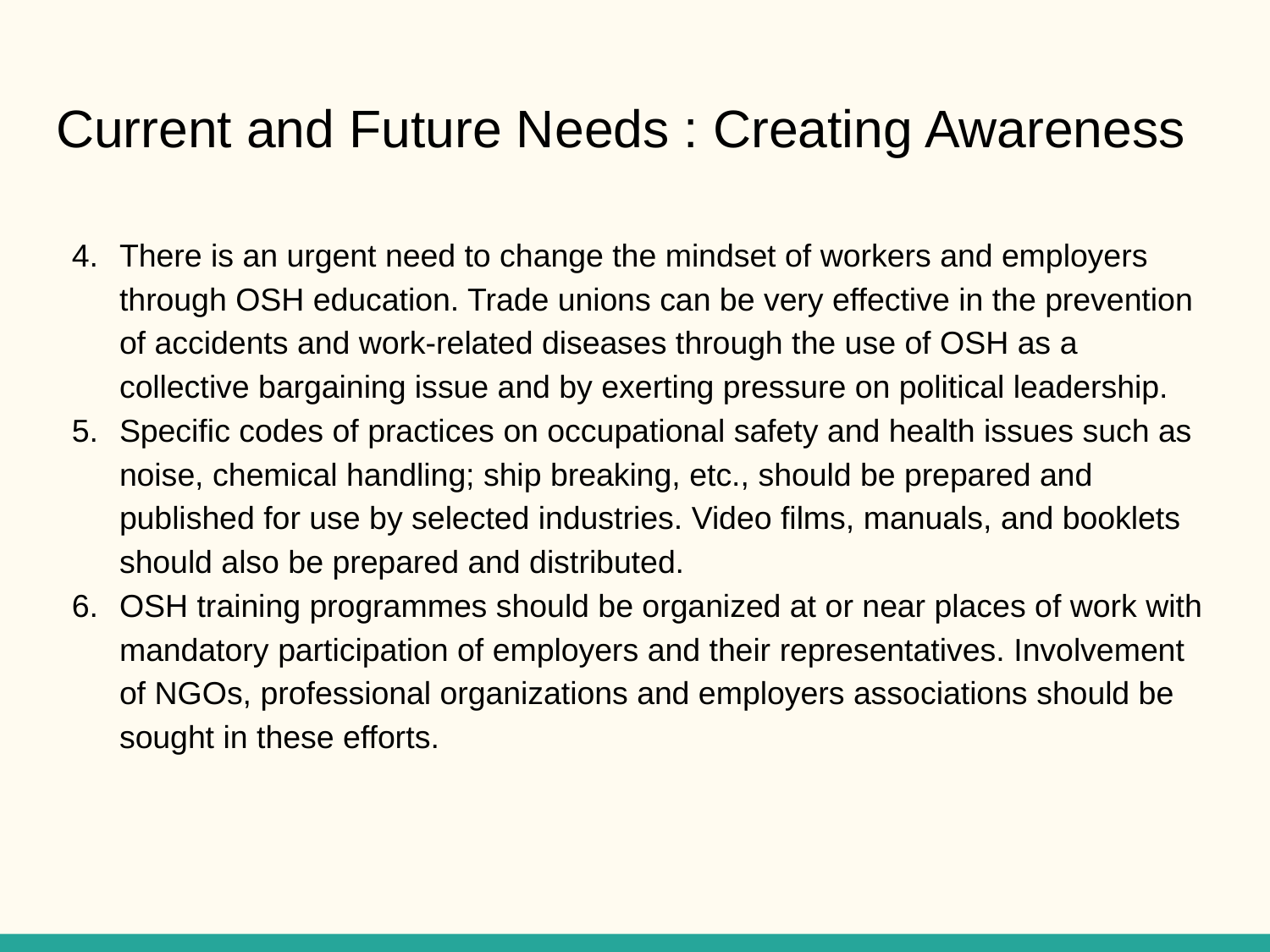

# Current and Future Needs : Creating Awareness
There is an urgent need to change the mindset of workers and employers through OSH education. Trade unions can be very effective in the prevention of accidents and work-related diseases through the use of OSH as a collective bargaining issue and by exerting pressure on political leadership.
Specific codes of practices on occupational safety and health issues such as noise, chemical handling; ship breaking, etc., should be prepared and published for use by selected industries. Video films, manuals, and booklets should also be prepared and distributed.
OSH training programmes should be organized at or near places of work with mandatory participation of employers and their representatives. Involvement of NGOs, professional organizations and employers associations should be sought in these efforts.